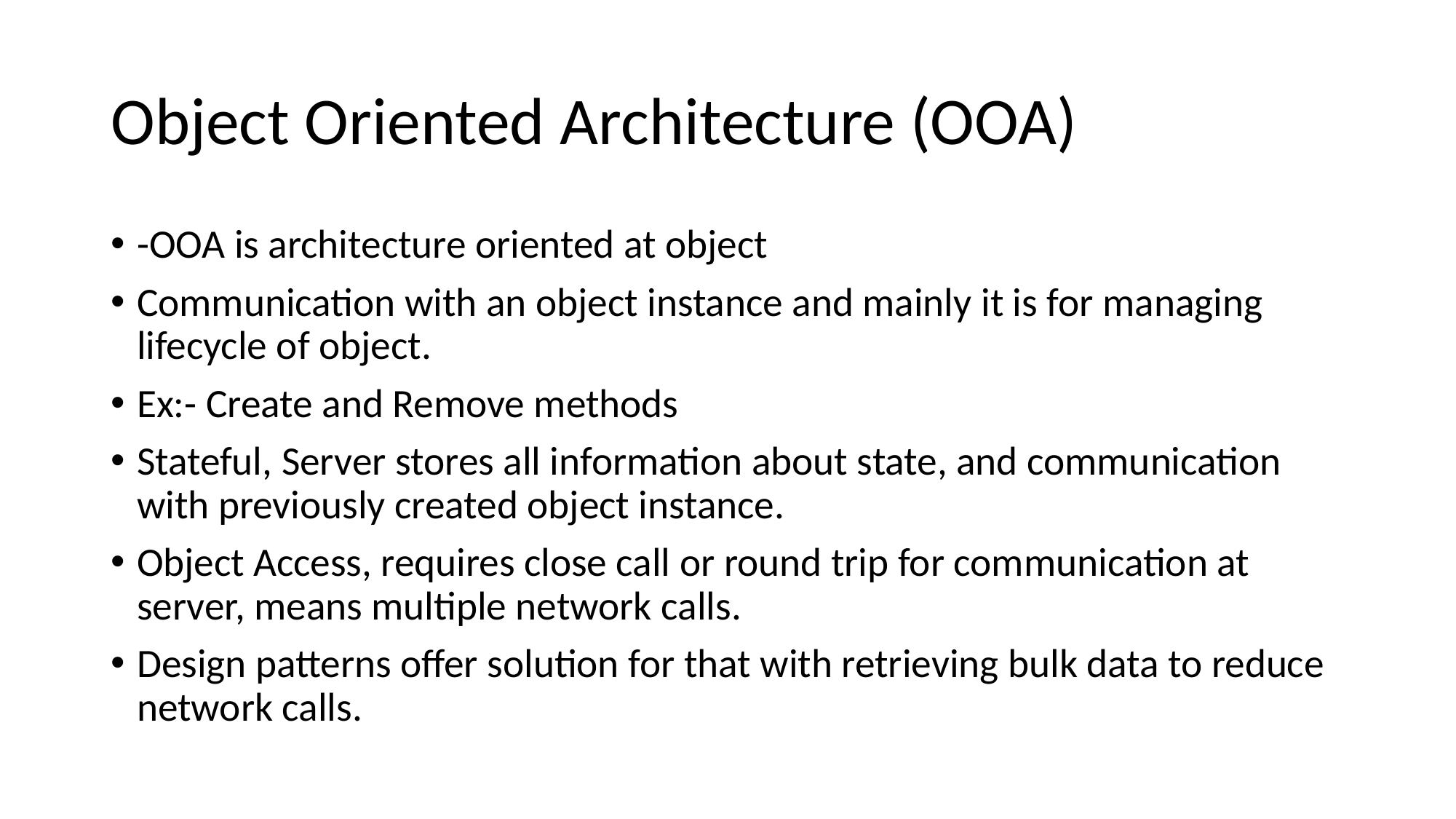

# Object Oriented Architecture (OOA)
-OOA is architecture oriented at object
Communication with an object instance and mainly it is for managing lifecycle of object.
Ex:- Create and Remove methods
Stateful, Server stores all information about state, and communication with previously created object instance.
Object Access, requires close call or round trip for communication at server, means multiple network calls.
Design patterns offer solution for that with retrieving bulk data to reduce network calls.